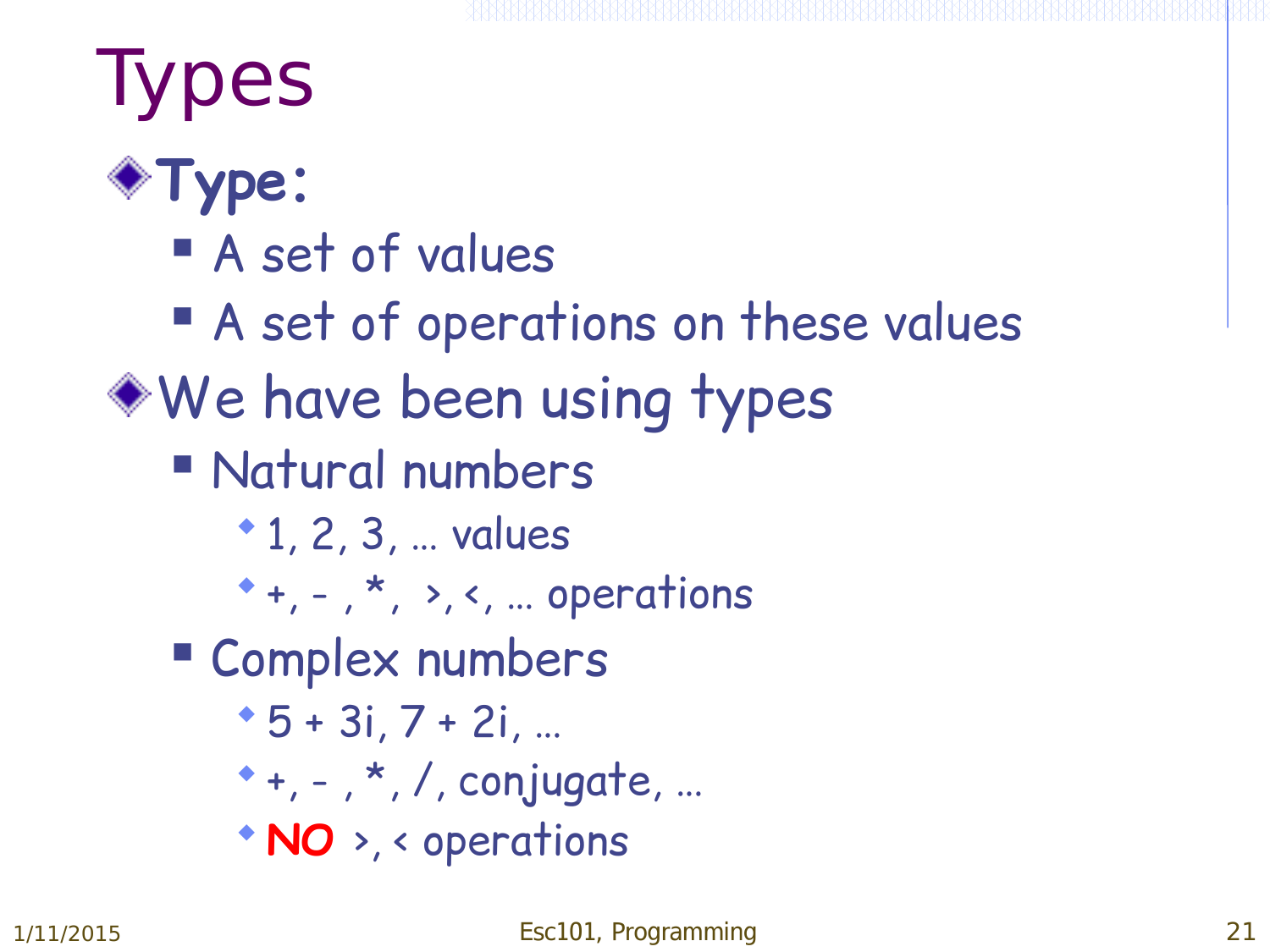

# Types
Type:
A set of values
A set of operations on these values
We have been using types
Natural numbers
1, 2, 3, … values
+, - , *,  >, <, … operations
Complex numbers
5 + 3i, 7 + 2i, …
+, - , *, /, conjugate, …
NO >, < operations
1/11/2015
Esc101, Programming
21